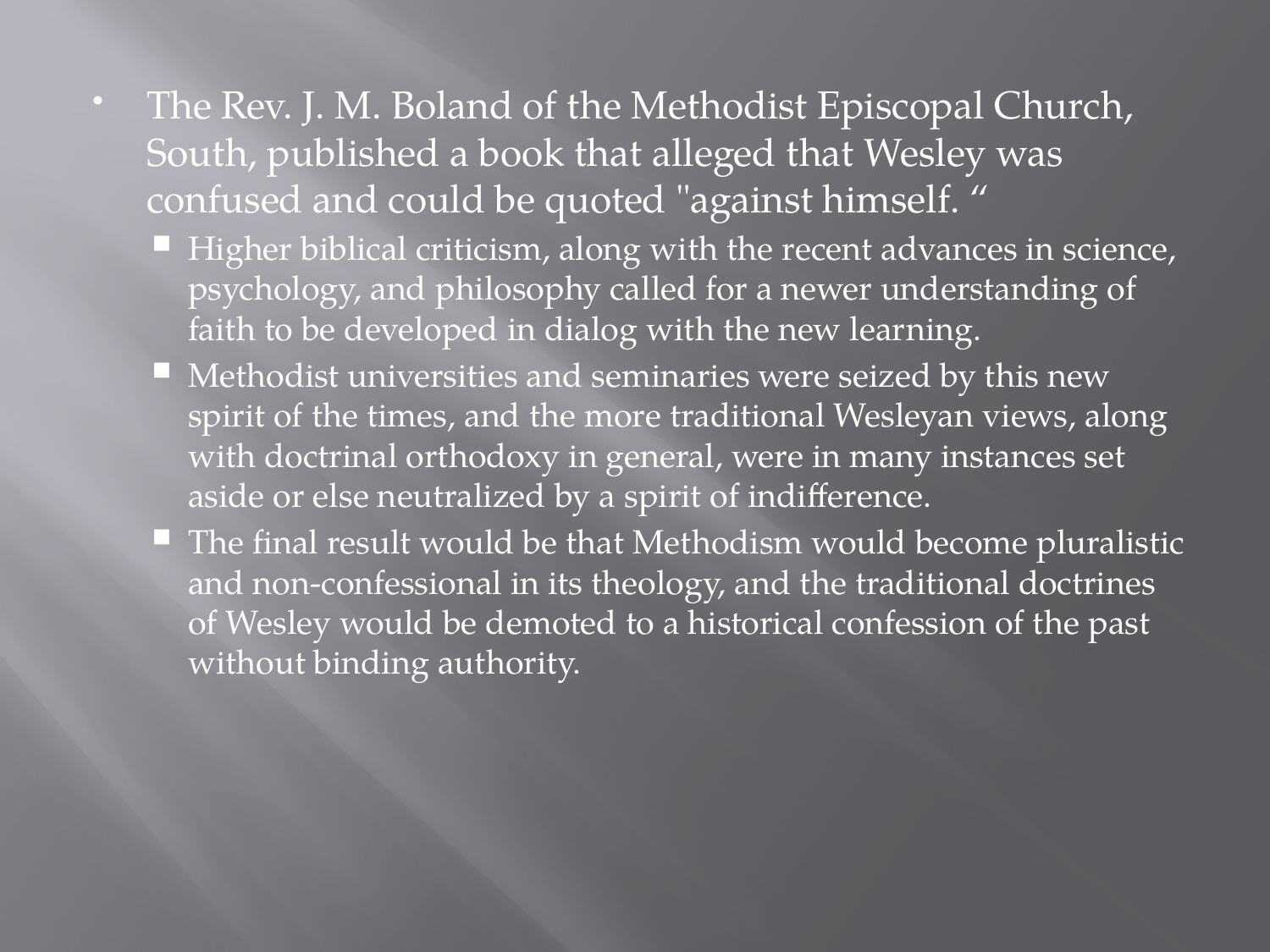

The Rev. J. M. Boland of the Methodist Episcopal Church, South, published a book that alleged that Wesley was confused and could be quoted "against himself. “
Higher biblical criticism, along with the recent advances in science, psychology, and philosophy called for a newer understanding of faith to be developed in dialog with the new learning.
Methodist universities and seminaries were seized by this new spirit of the times, and the more traditional Wesleyan views, along with doctrinal orthodoxy in general, were in many instances set aside or else neutralized by a spirit of indifference.
The final result would be that Methodism would become pluralistic and non-confessional in its theology, and the traditional doctrines of Wesley would be demoted to a historical confession of the past without binding authority.